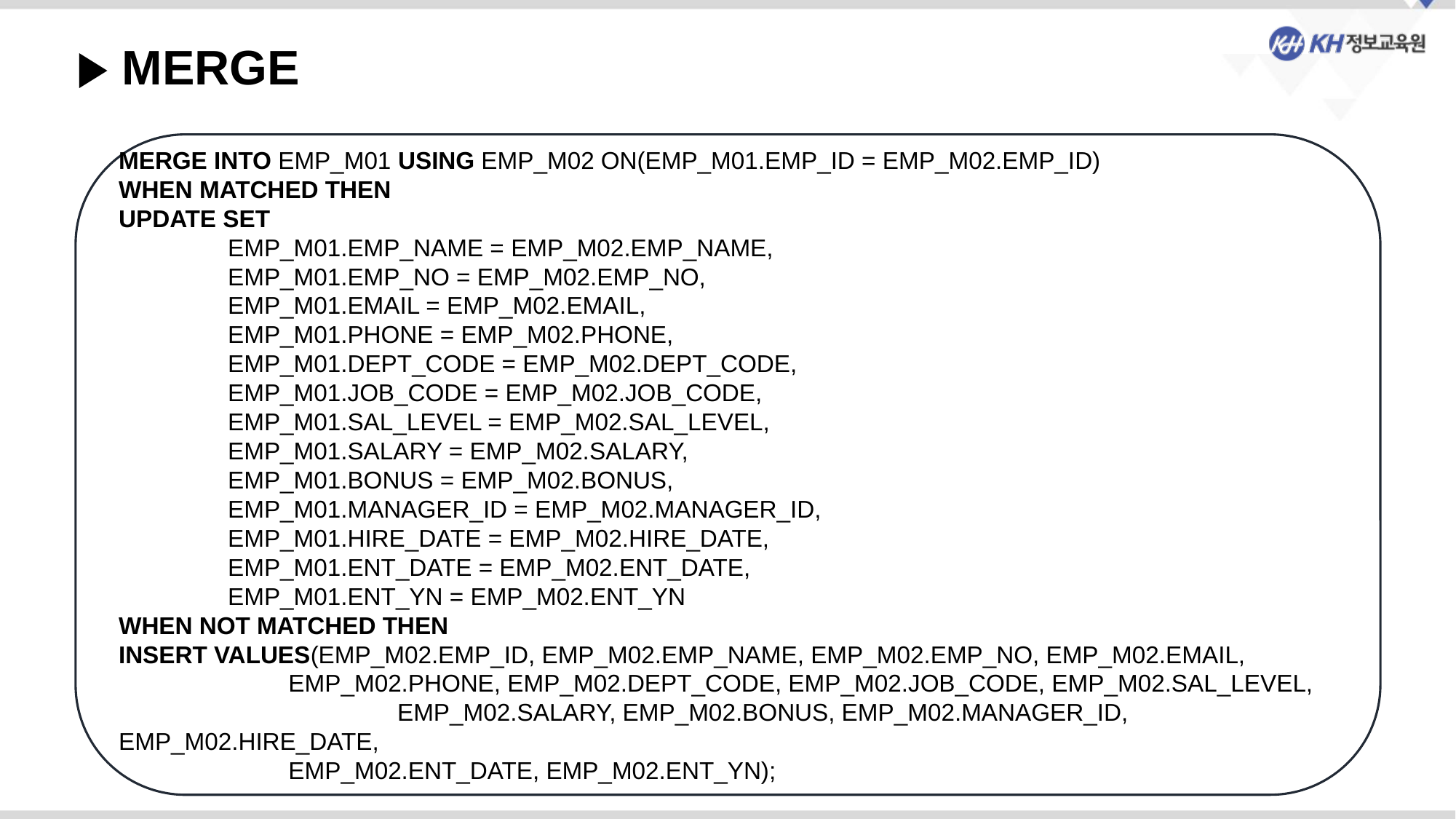

▶ MERGE
MERGE INTO EMP_M01 USING EMP_M02 ON(EMP_M01.EMP_ID = EMP_M02.EMP_ID)
WHEN MATCHED THEN
UPDATE SET
	EMP_M01.EMP_NAME = EMP_M02.EMP_NAME,
	EMP_M01.EMP_NO = EMP_M02.EMP_NO,
	EMP_M01.EMAIL = EMP_M02.EMAIL,
	EMP_M01.PHONE = EMP_M02.PHONE,
	EMP_M01.DEPT_CODE = EMP_M02.DEPT_CODE,
	EMP_M01.JOB_CODE = EMP_M02.JOB_CODE,
	EMP_M01.SAL_LEVEL = EMP_M02.SAL_LEVEL,
	EMP_M01.SALARY = EMP_M02.SALARY,
	EMP_M01.BONUS = EMP_M02.BONUS,
	EMP_M01.MANAGER_ID = EMP_M02.MANAGER_ID,
	EMP_M01.HIRE_DATE = EMP_M02.HIRE_DATE,
	EMP_M01.ENT_DATE = EMP_M02.ENT_DATE,
	EMP_M01.ENT_YN = EMP_M02.ENT_YN
WHEN NOT MATCHED THEN
INSERT VALUES(EMP_M02.EMP_ID, EMP_M02.EMP_NAME, EMP_M02.EMP_NO, EMP_M02.EMAIL,
	         EMP_M02.PHONE, EMP_M02.DEPT_CODE, EMP_M02.JOB_CODE, EMP_M02.SAL_LEVEL, 	  	         EMP_M02.SALARY, EMP_M02.BONUS, EMP_M02.MANAGER_ID, EMP_M02.HIRE_DATE,
	         EMP_M02.ENT_DATE, EMP_M02.ENT_YN);